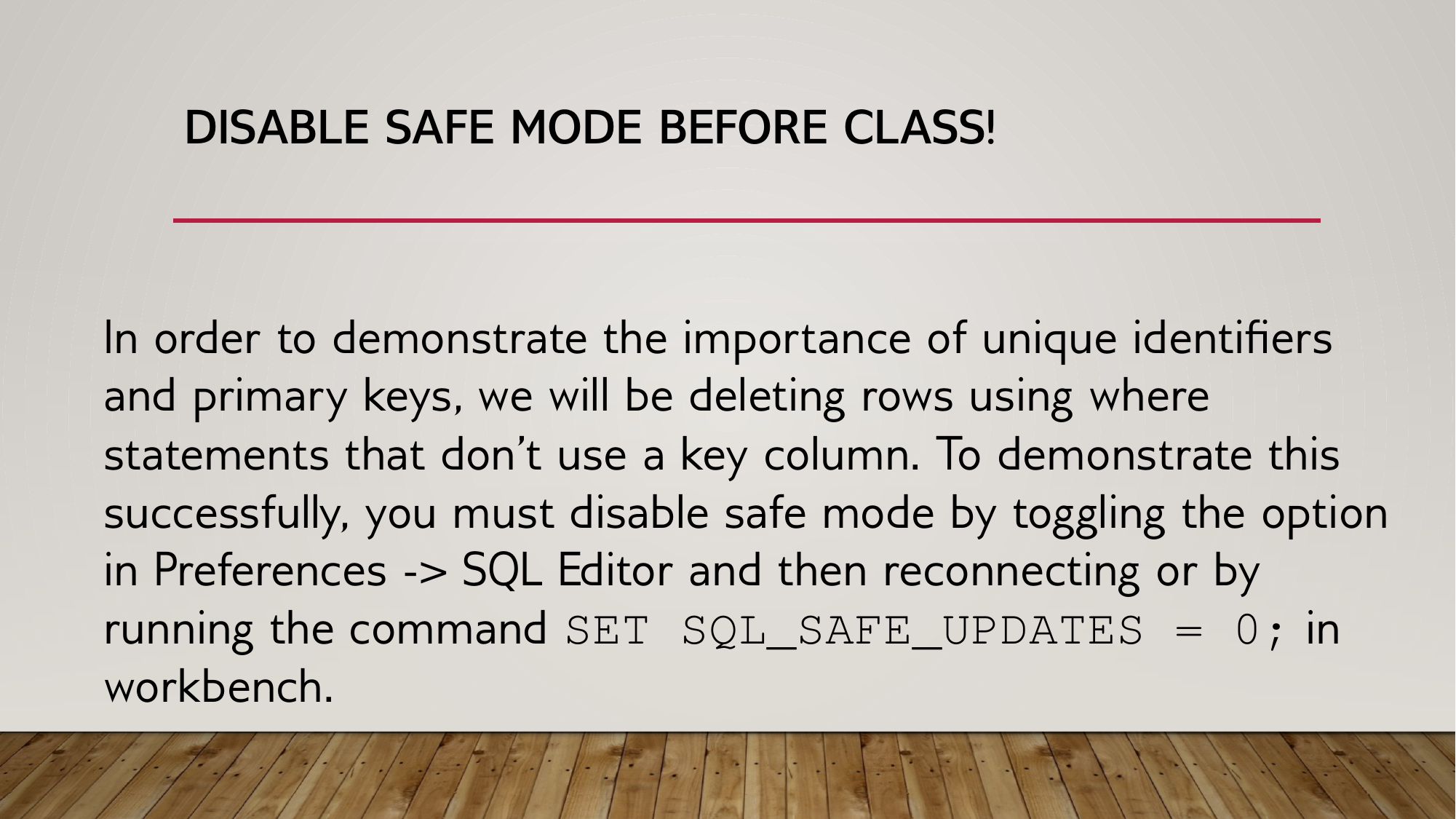

# Disable Safe Mode Before Class!
In order to demonstrate the importance of unique identifiers and primary keys, we will be deleting rows using where statements that don’t use a key column. To demonstrate this successfully, you must disable safe mode by toggling the option in Preferences -> SQL Editor and then reconnecting or by running the command SET SQL_SAFE_UPDATES = 0; in workbench.